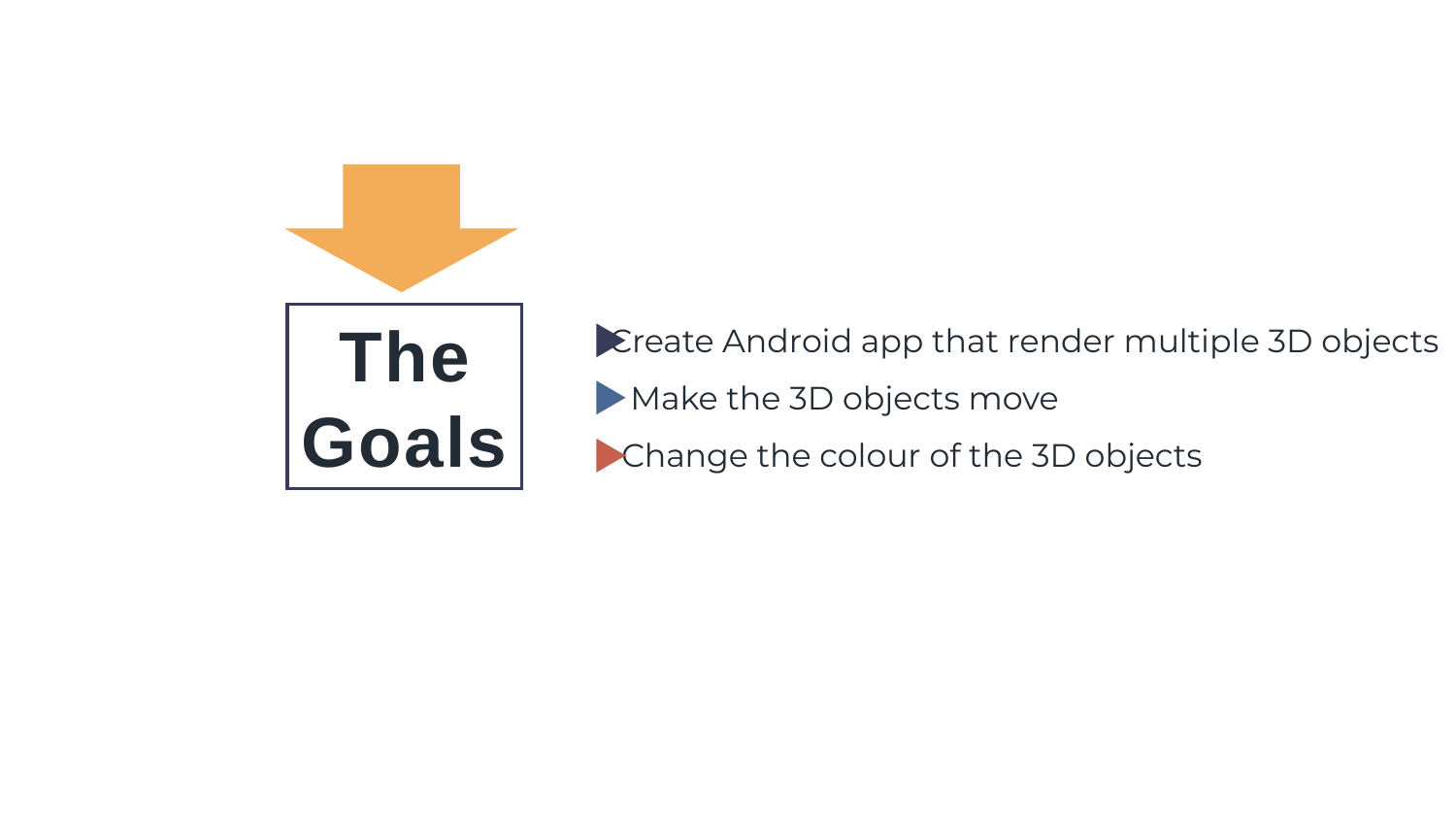

The
Goals
Create Android app that render multiple 3D objects

Make the 3D objects move

Change the colour of the 3D objects